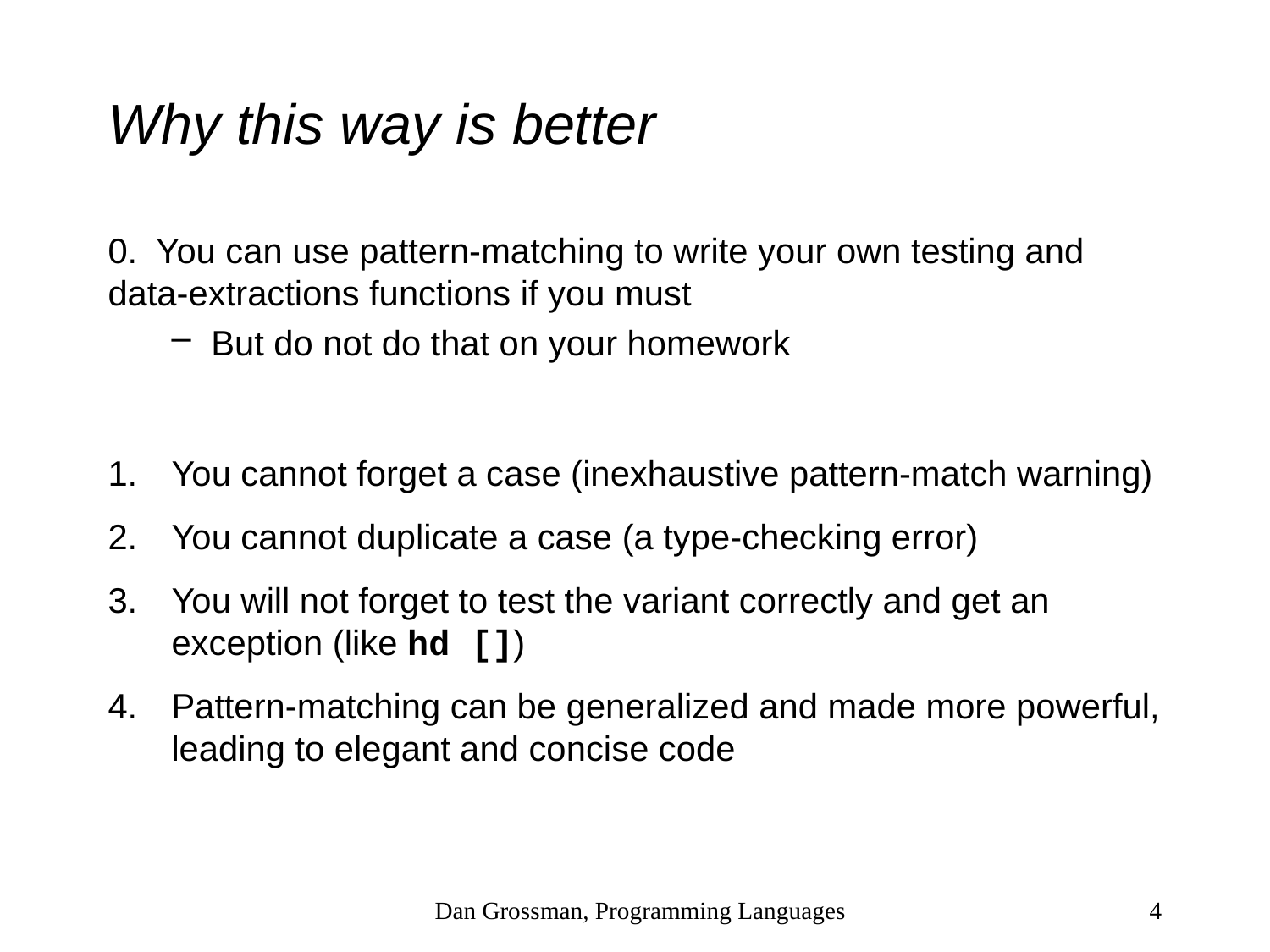

# Why this way is better
0.  You can use pattern-matching to write your own testing and data-extractions functions if you must
But do not do that on your homework

You cannot forget a case (inexhaustive pattern-match warning)
You cannot duplicate a case (a type-checking error)
You will not forget to test the variant correctly and get an exception (like hd [])
Pattern-matching can be generalized and made more powerful, leading to elegant and concise code
Dan Grossman, Programming Languages
4